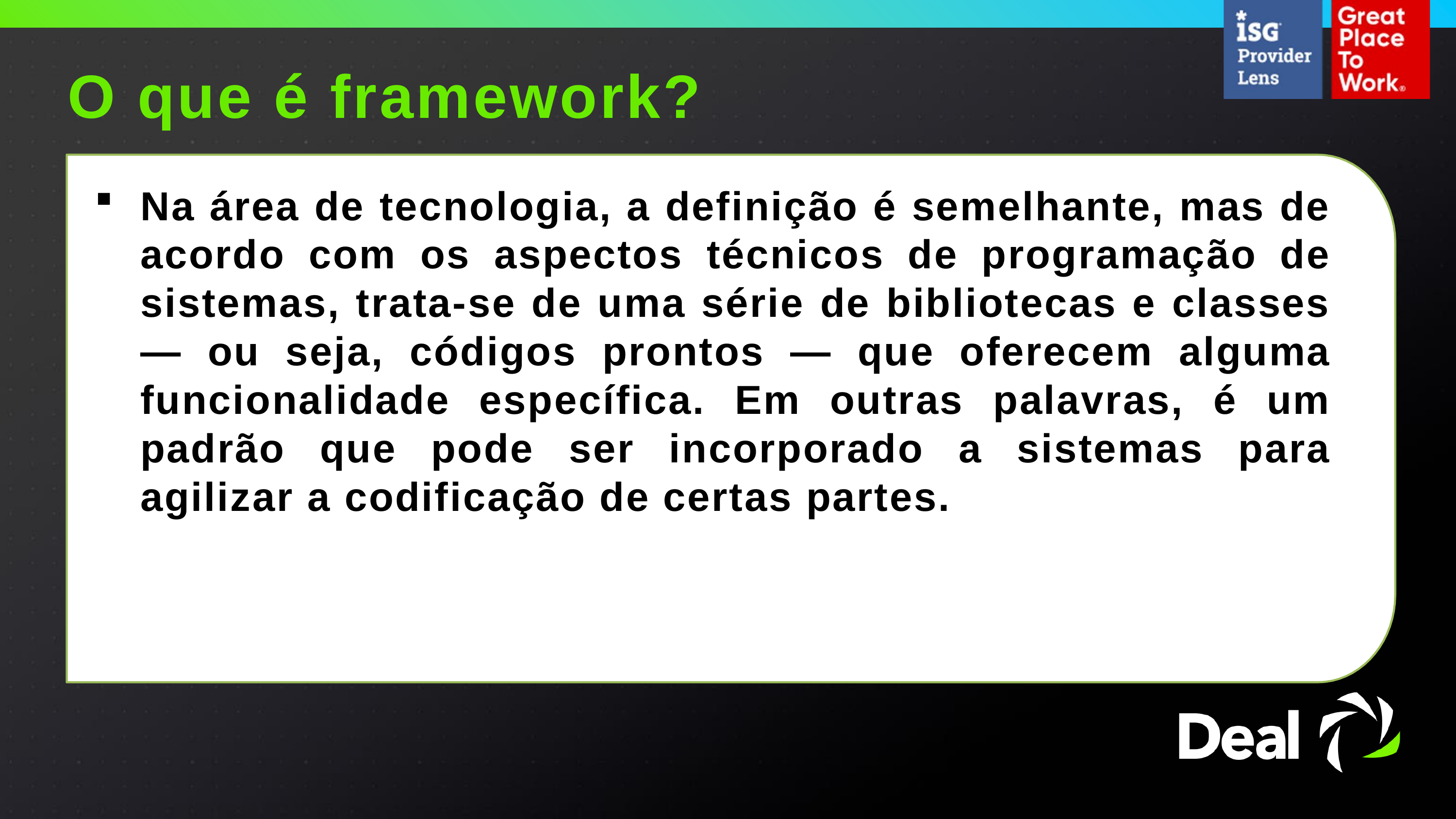

O que é framework?

Na área de tecnologia, a definição é semelhante, mas de acordo com os aspectos técnicos de programação de sistemas, trata-se de uma série de bibliotecas e classes — ou seja, códigos prontos — que oferecem alguma funcionalidade específica. Em outras palavras, é um padrão que pode ser incorporado a sistemas para agilizar a codificação de certas partes.